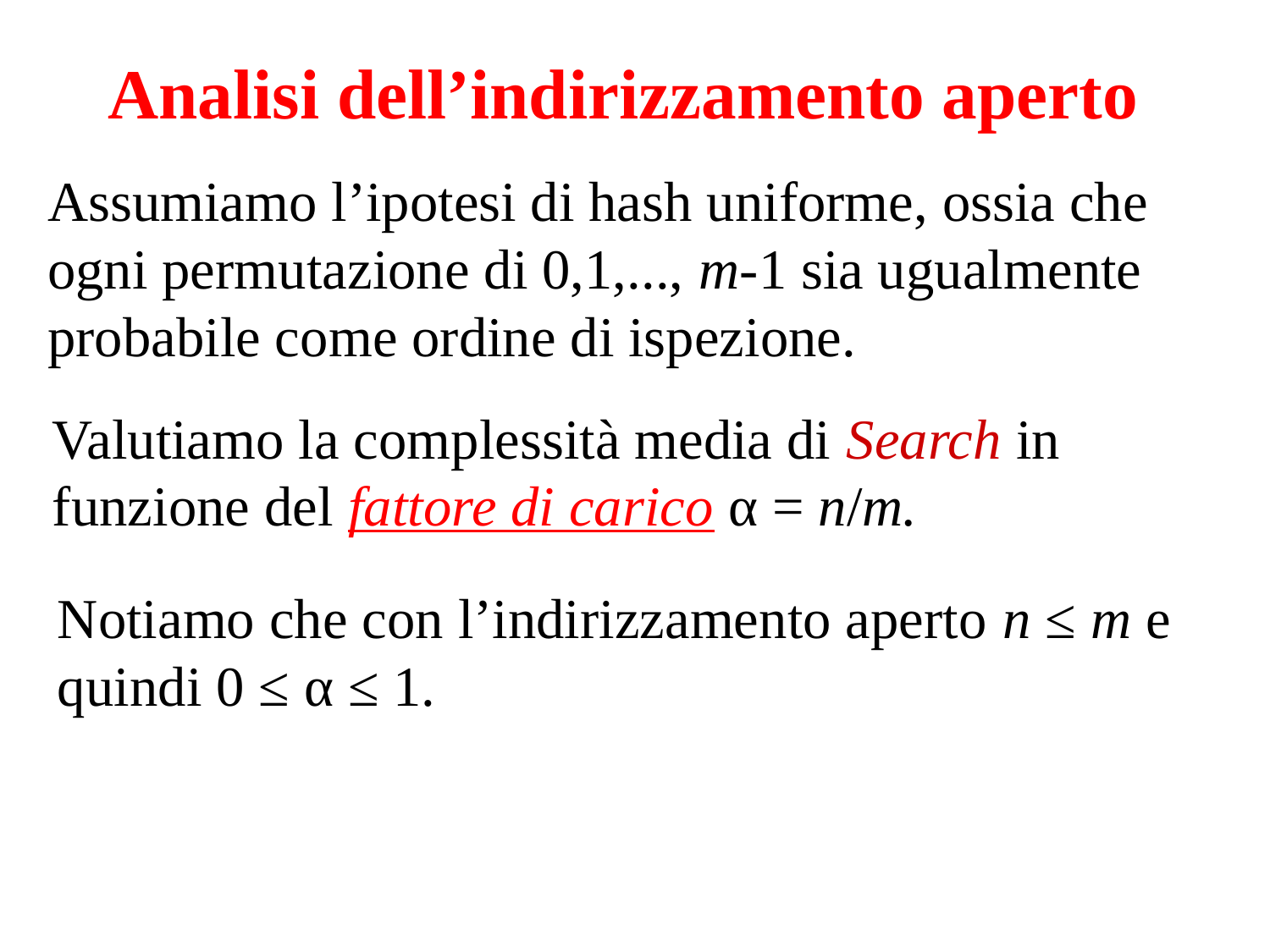

Analisi dell’indirizzamento aperto
Assumiamo l’ipotesi di hash uniforme, ossia che ogni permutazione di 0,1,..., m-1 sia ugualmente probabile come ordine di ispezione.
Valutiamo la complessità media di Search in funzione del fattore di carico α = n/m.
Notiamo che con l’indirizzamento aperto n ≤ m e quindi 0 ≤ α ≤ 1.